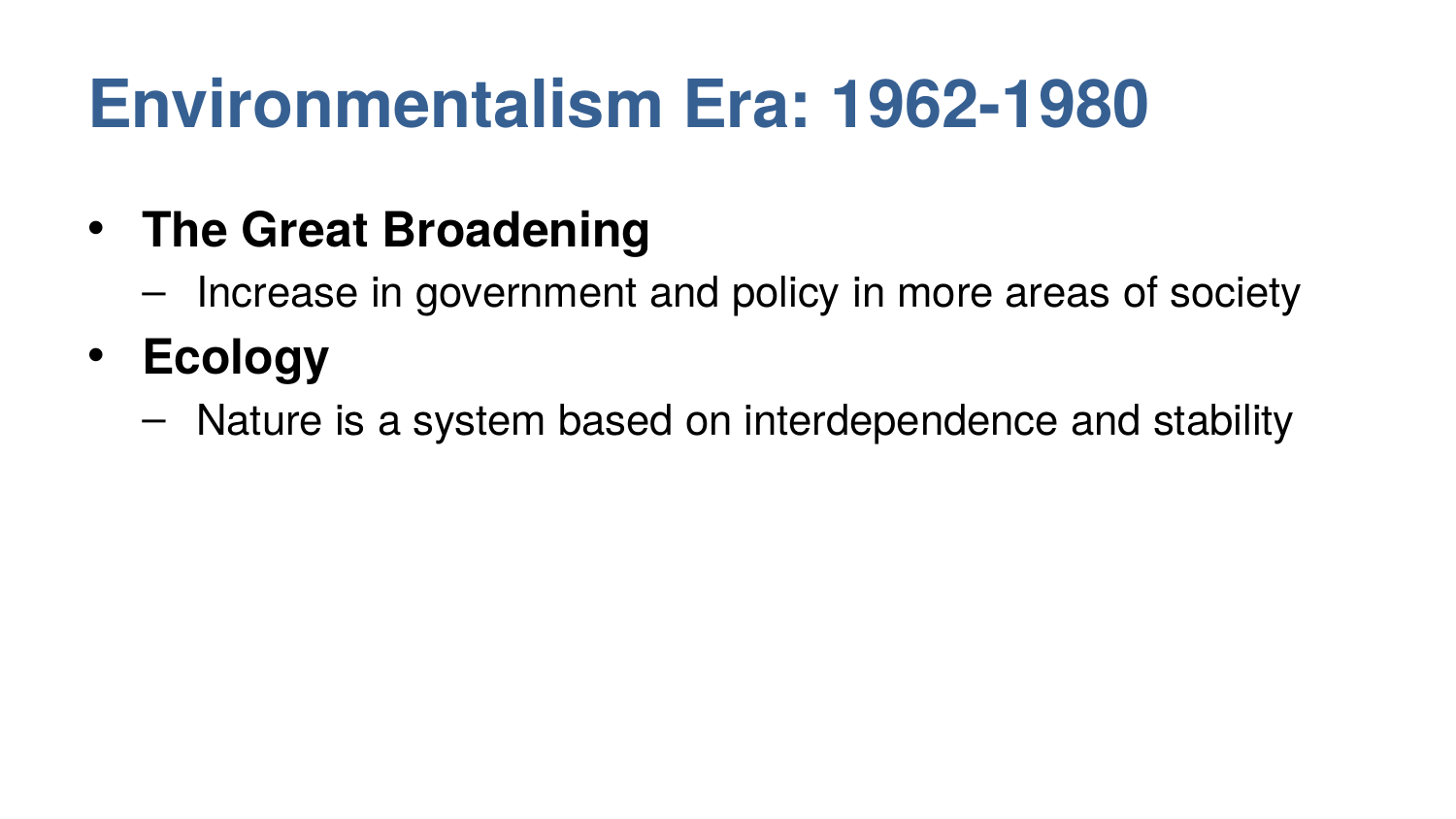

# Environmentalism Era: 1962-1980
The Great Broadening
Increase in government and policy in more areas of society
Ecology
Nature is a system based on interdependence and stability